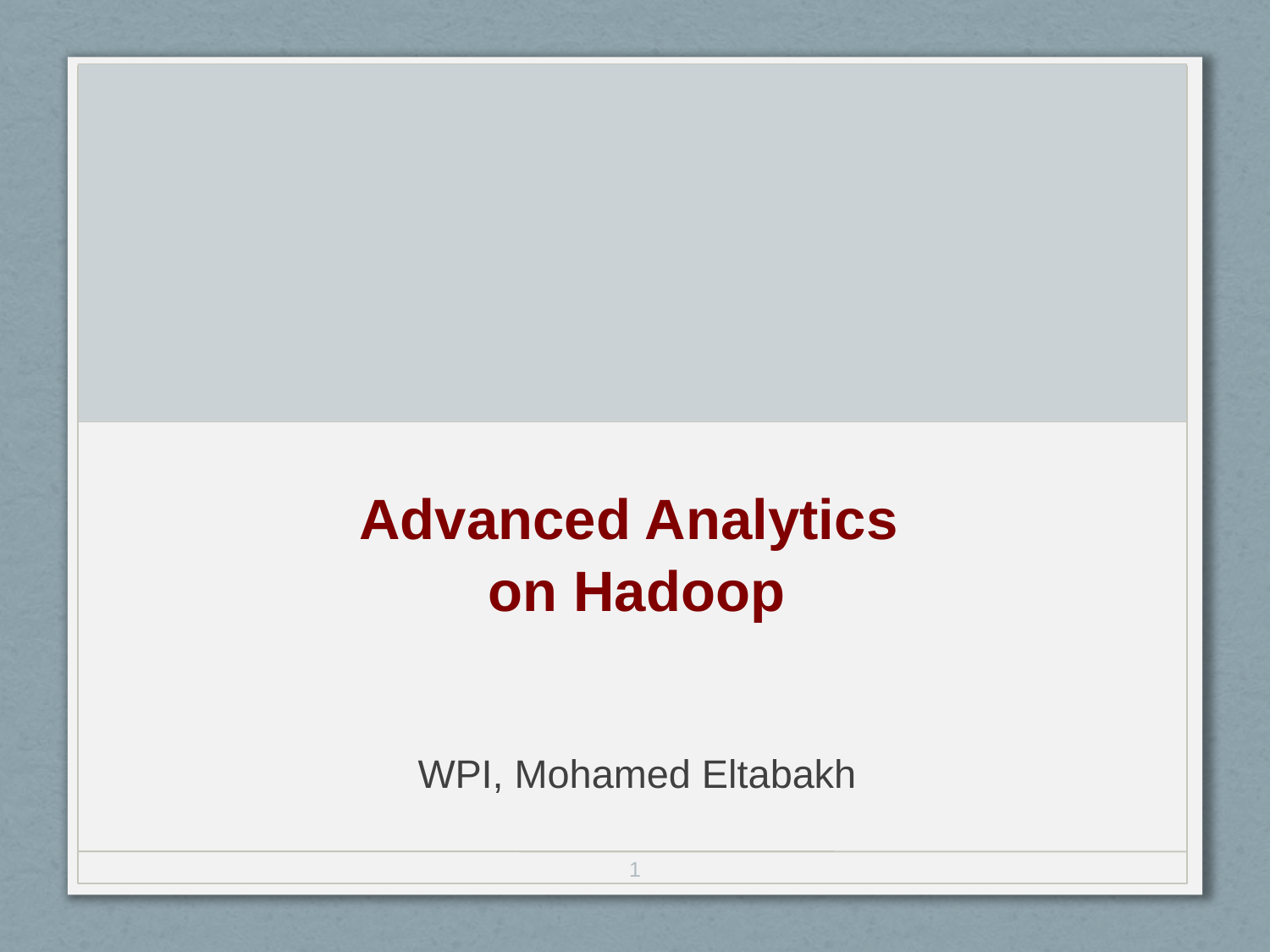

#
Advanced Analytics
on Hadoop

WPI, Mohamed Eltabakh
1